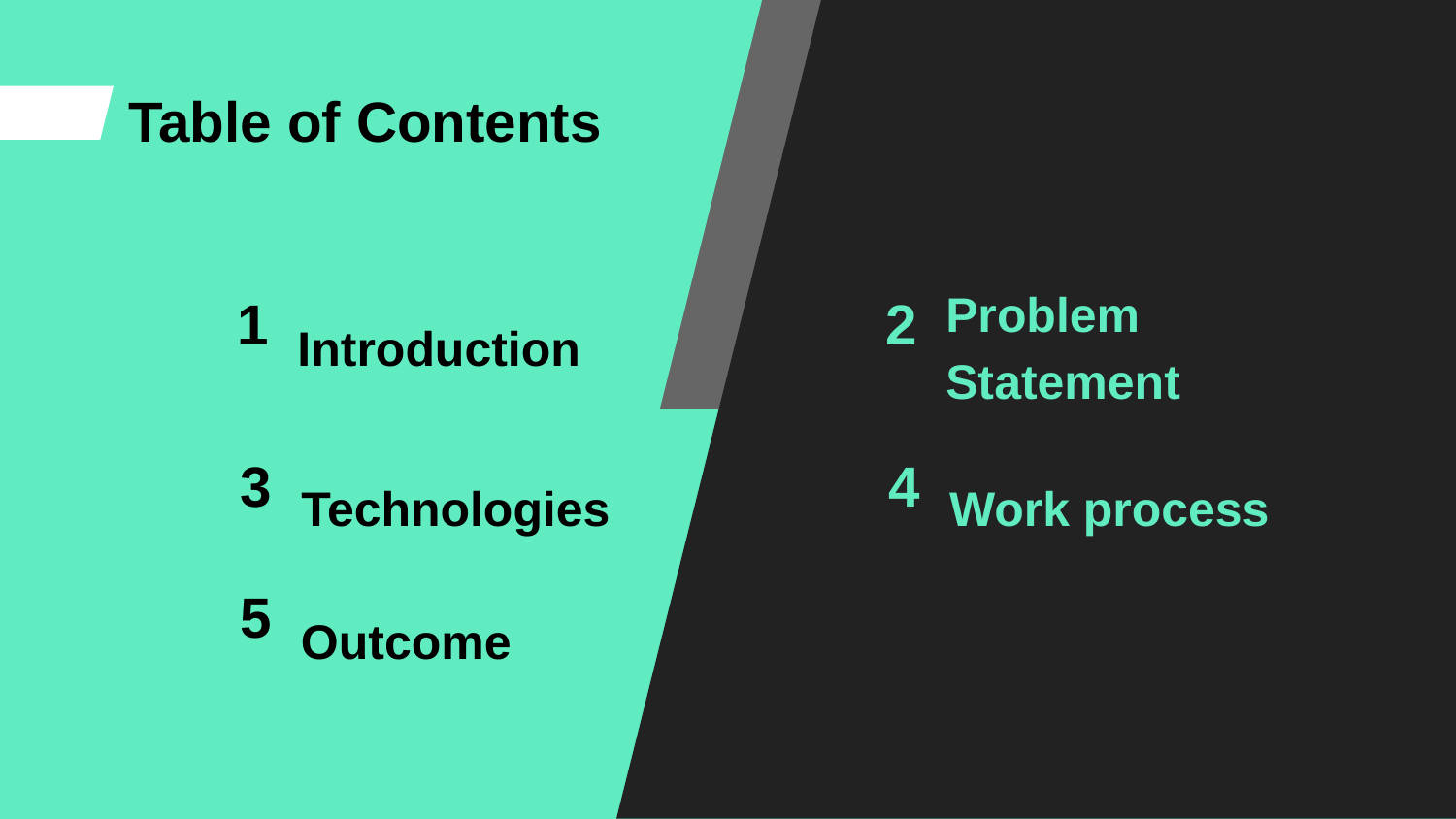

# Table of Contents
1
2
Problem Statement
Introduction
4
3
Work process
Technologies
5
Outcome